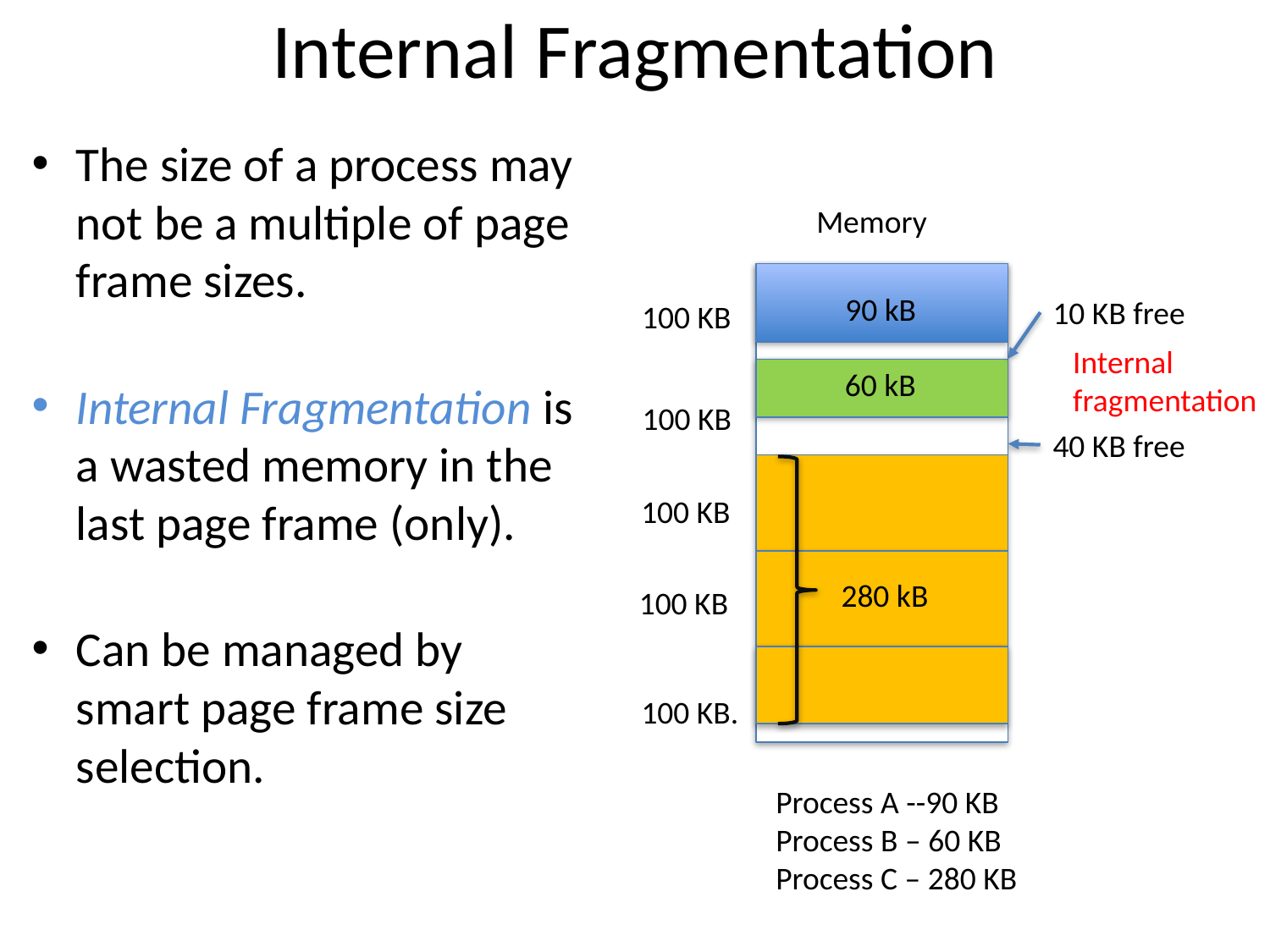

# Internal Fragmentation
The size of a process may not be a multiple of page frame sizes.
Internal Fragmentation is a wasted memory in the last page frame (only).
Can be managed by smart page frame size selection.

Memory

90 kB
10 KB free
100 KB
Internal
fragmentation
60 kB

100 KB
40 KB free

100 KB

280 kB
100 KB

100 KB.
Process A --90 KB
Process B – 60 KB
Process C – 280 KB